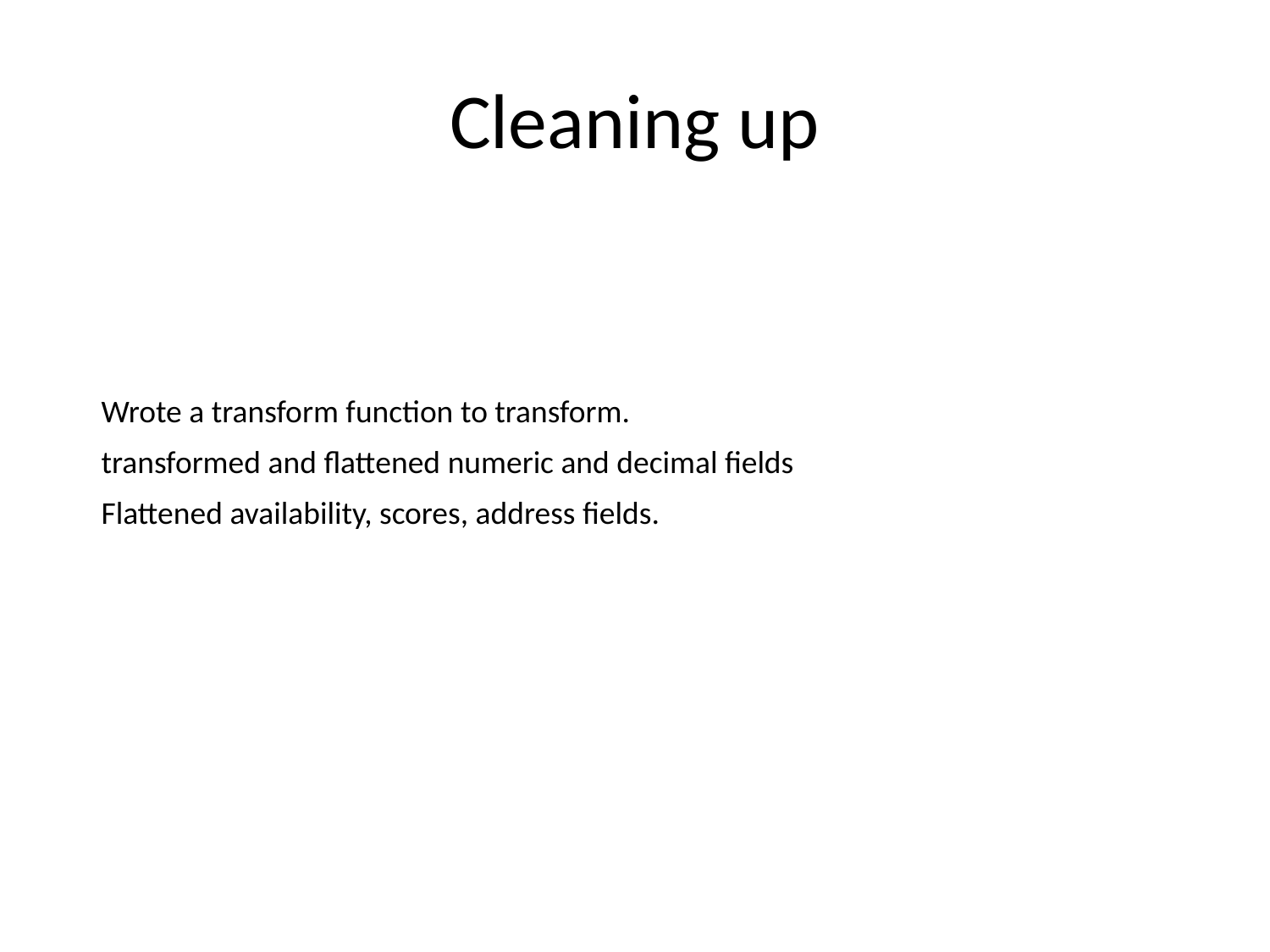

# Cleaning up

Wrote a transform function to transform.
transformed and flattened numeric and decimal fields
Flattened availability, scores, address fields.